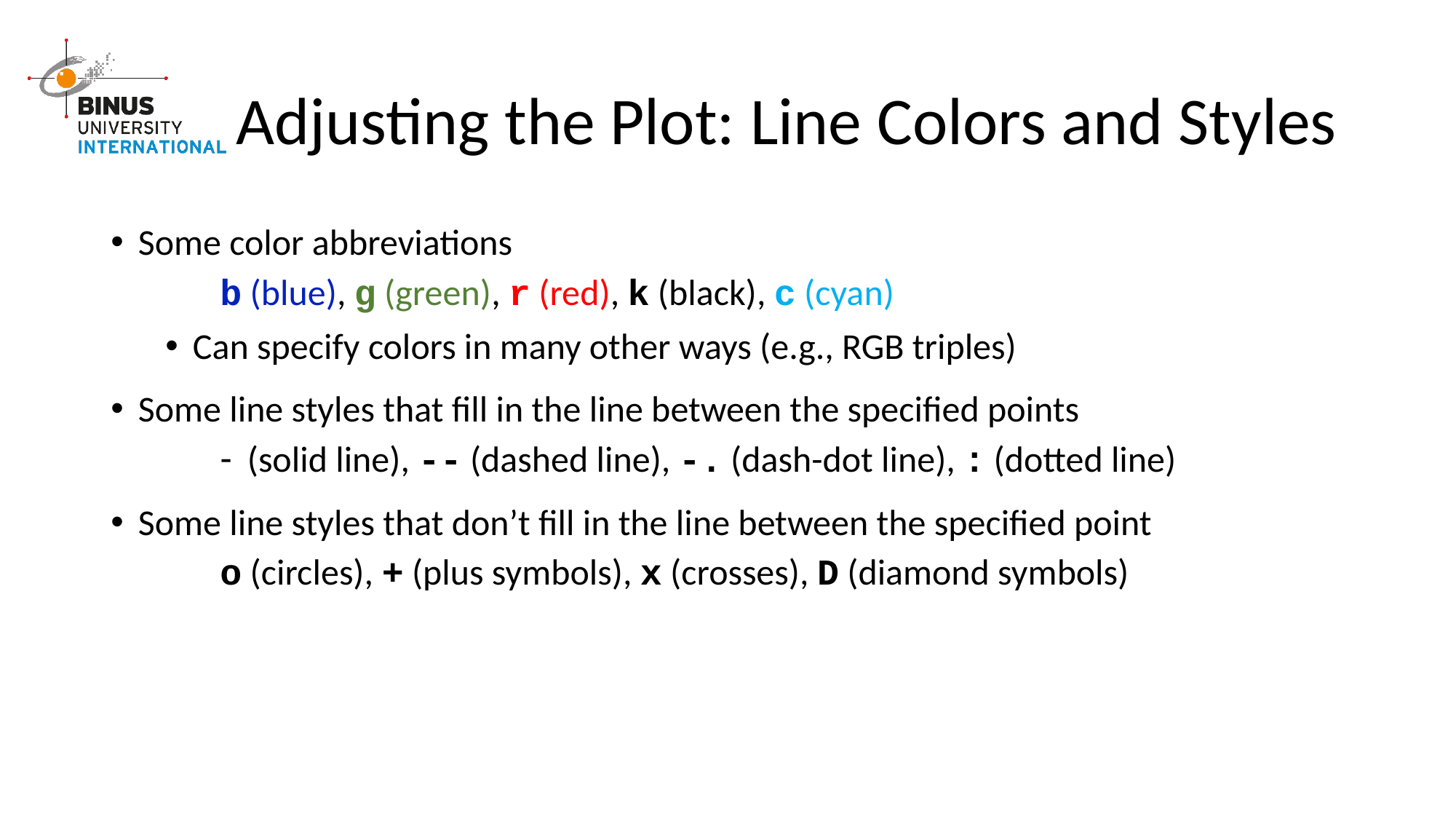

# Adjusting the Plot: Line Colors and Styles
Some color abbreviations
b (blue), g (green), r (red), k (black), c (cyan)
Can specify colors in many other ways (e.g., RGB triples)
Some line styles that fill in the line between the specified points
(solid line), -- (dashed line), -. (dash-dot line), : (dotted line)
Some line styles that don’t fill in the line between the specified point
o (circles), + (plus symbols), x (crosses), D (diamond symbols)